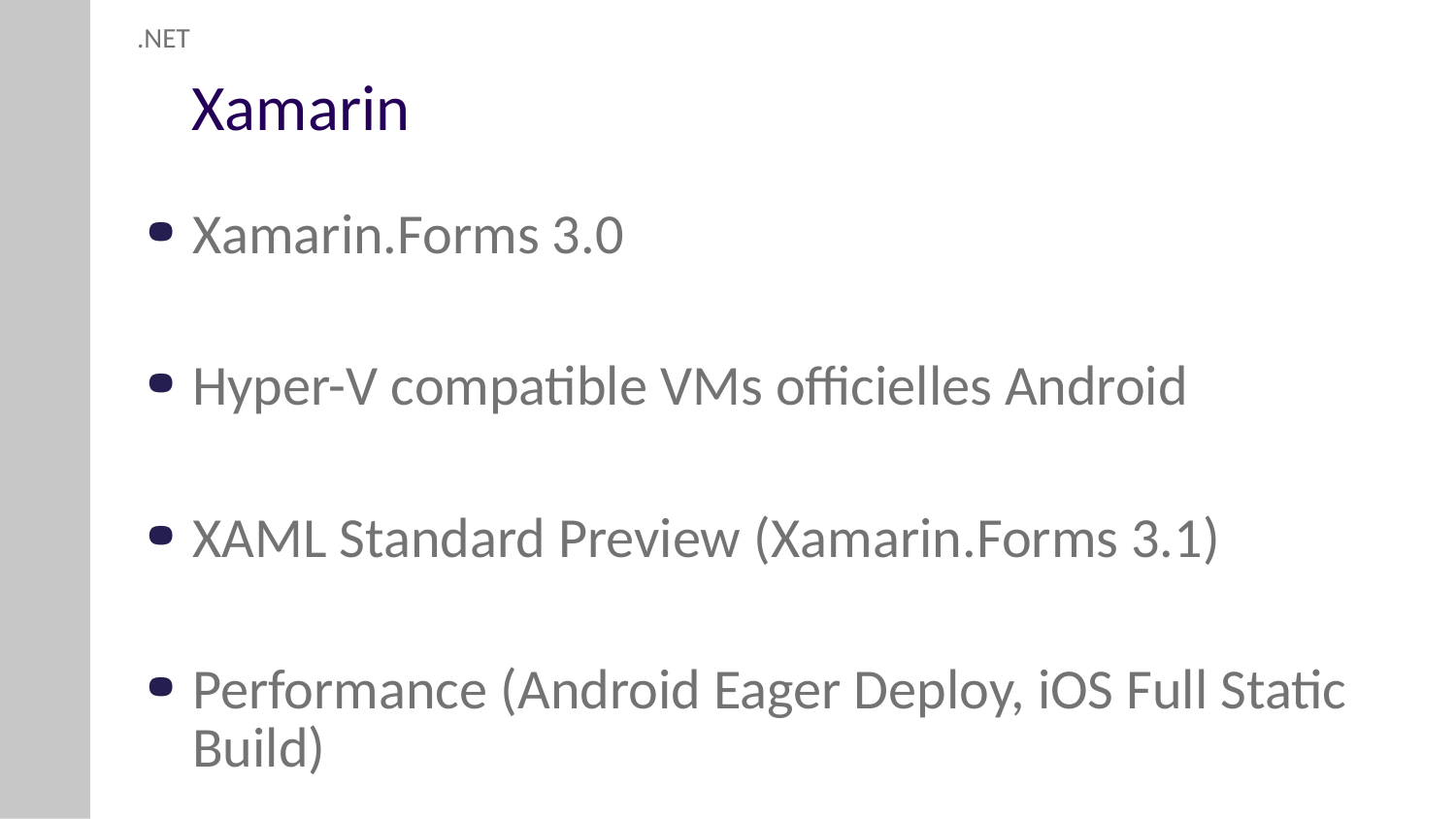

.NET
# Xamarin
Xamarin.Forms 3.0

Hyper-V compatible VMs officielles Android

XAML Standard Preview (Xamarin.Forms 3.1)

Performance (Android Eager Deploy, iOS Full Static Build)